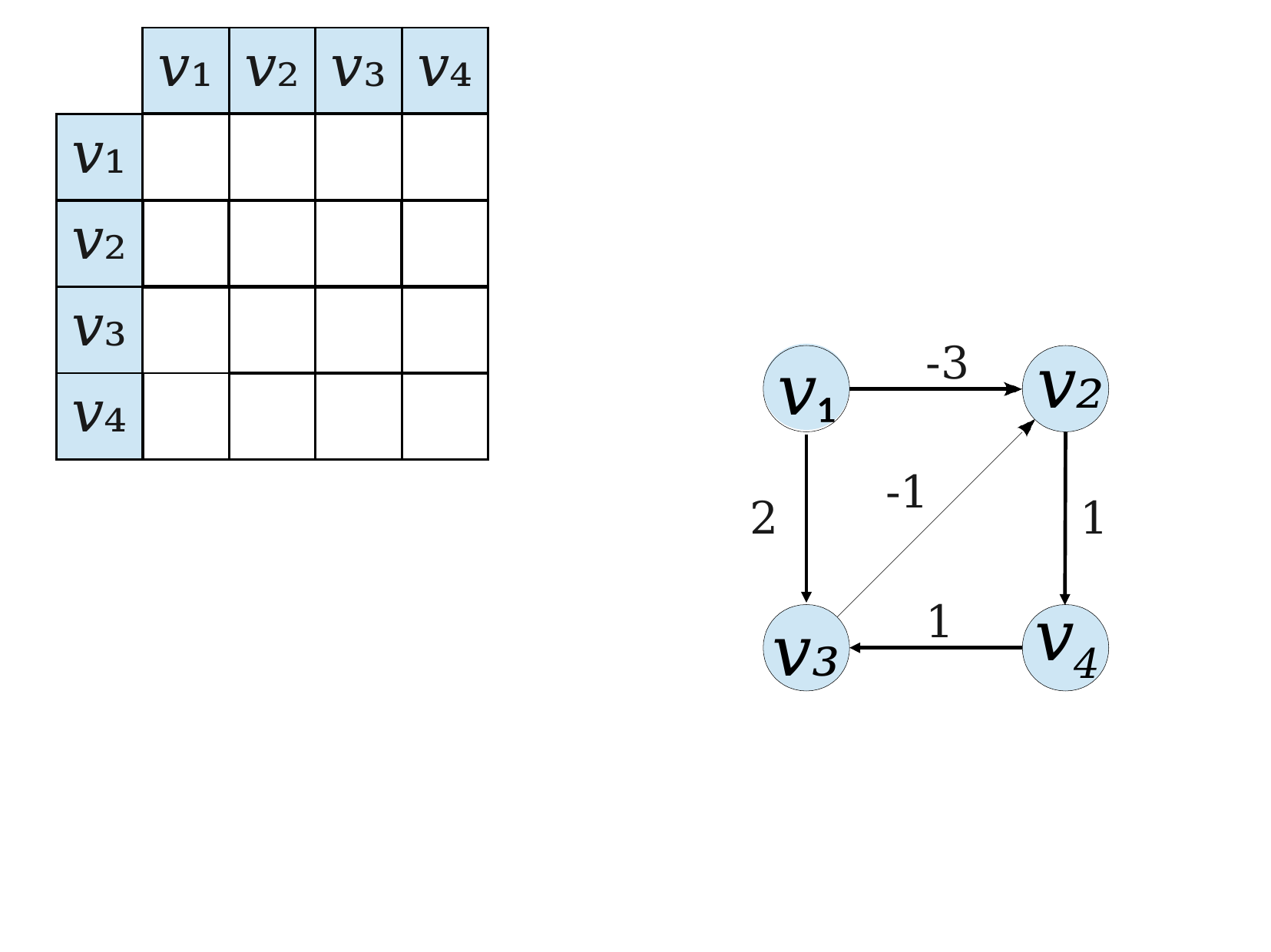

|  | v₁ | v₂ | v₃ | v₄ |
| --- | --- | --- | --- | --- |
| v₁ |  |  |  |  |
| v₂ |  |  |  |  |
| v₃ |  |  |  |  |
| v₄ |  |  |  |  |

-3
v₁

v₂

-1
2
1
1
v4
v₃